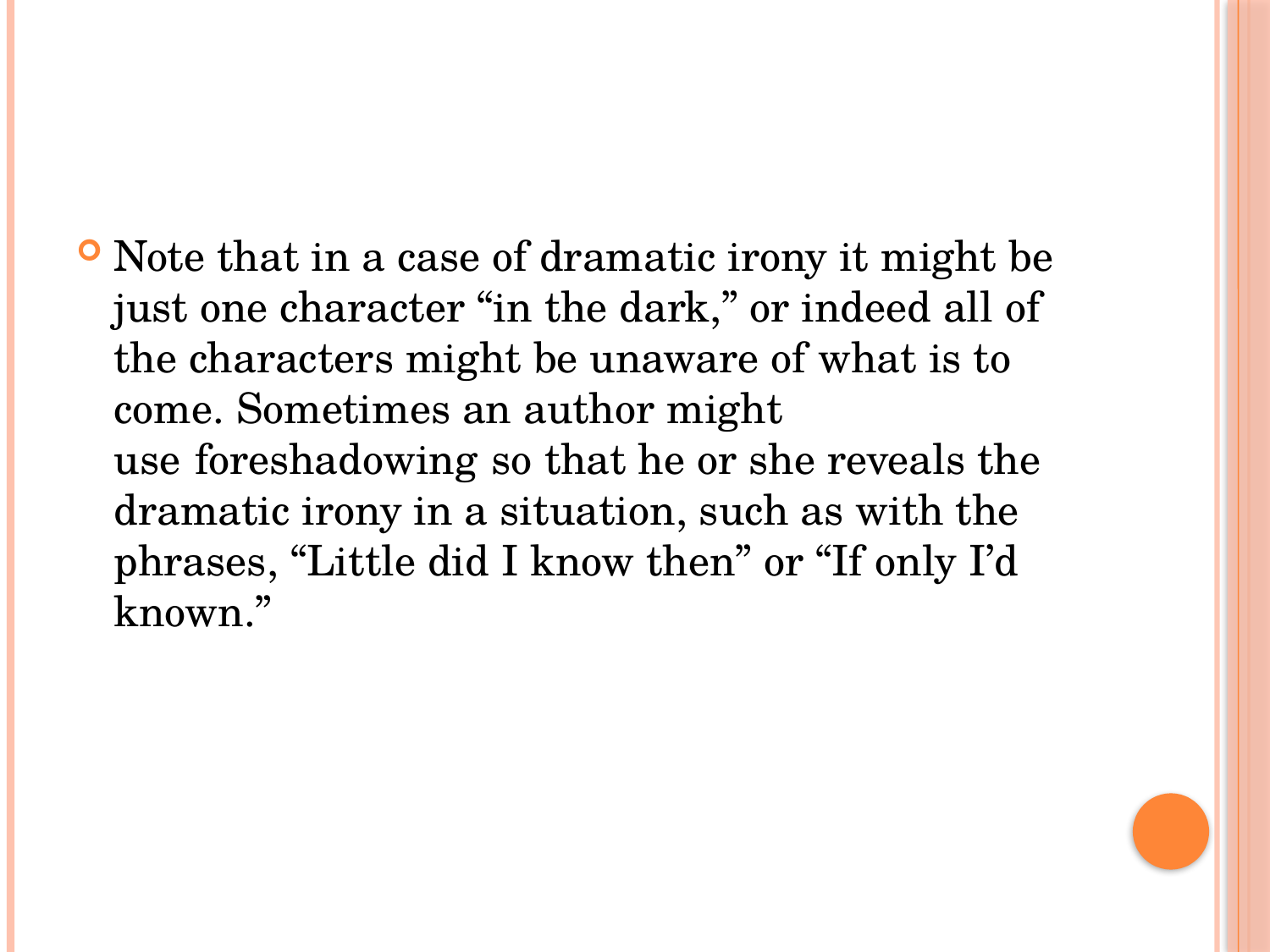

#
Note that in a case of dramatic irony it might be just one character “in the dark,” or indeed all of the characters might be unaware of what is to come. Sometimes an author might use foreshadowing so that he or she reveals the dramatic irony in a situation, such as with the phrases, “Little did I know then” or “If only I’d known.”